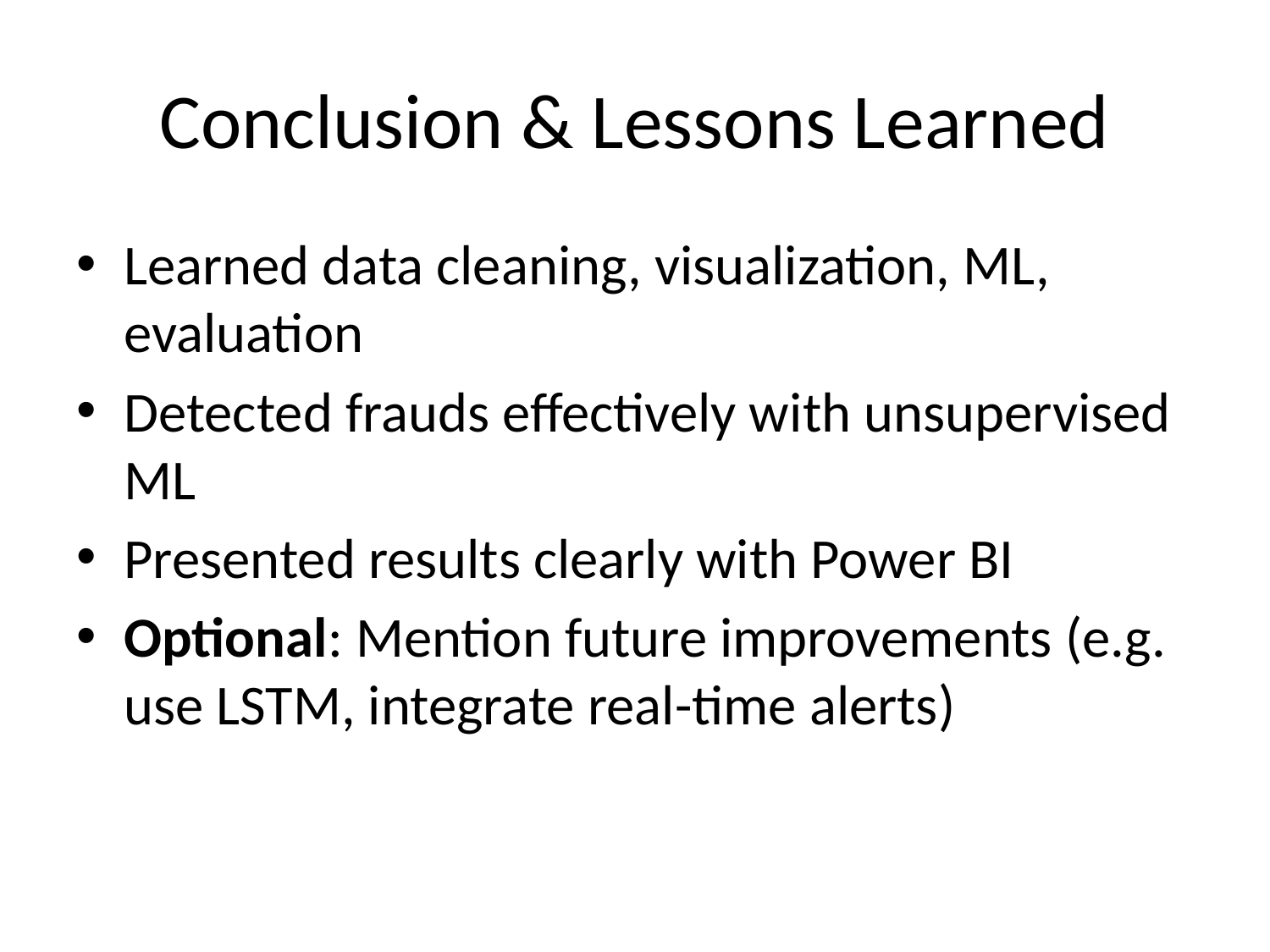

# Conclusion & Lessons Learned
Learned data cleaning, visualization, ML, evaluation
Detected frauds effectively with unsupervised ML
Presented results clearly with Power BI
Optional: Mention future improvements (e.g. use LSTM, integrate real-time alerts)